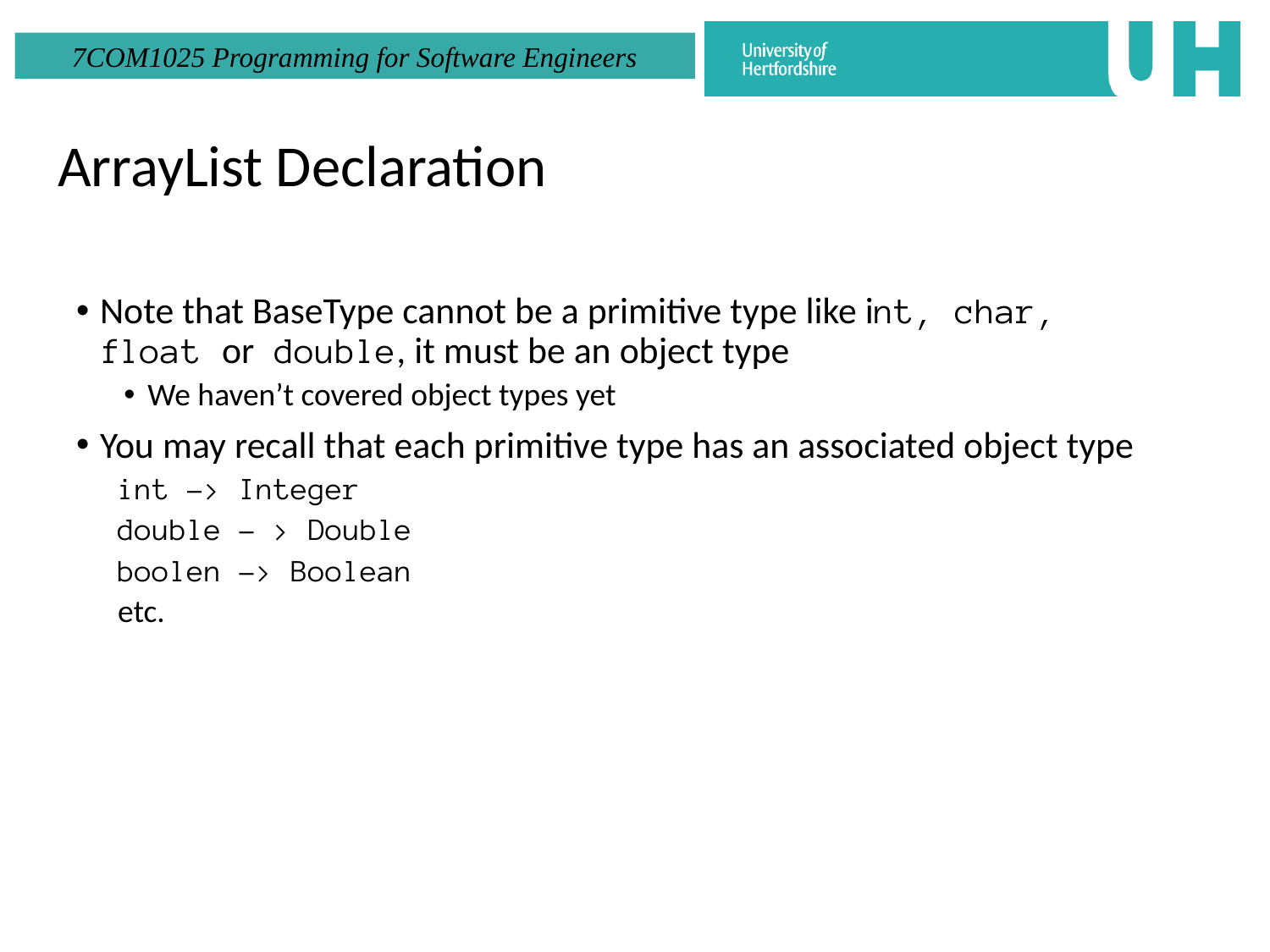

# ArrayList Declaration
Note that BaseType cannot be a primitive type like int, char, float or double, it must be an object type
We haven’t covered object types yet
You may recall that each primitive type has an associated object type
int -> Integer
double - > Double
boolen -> Boolean
etc.